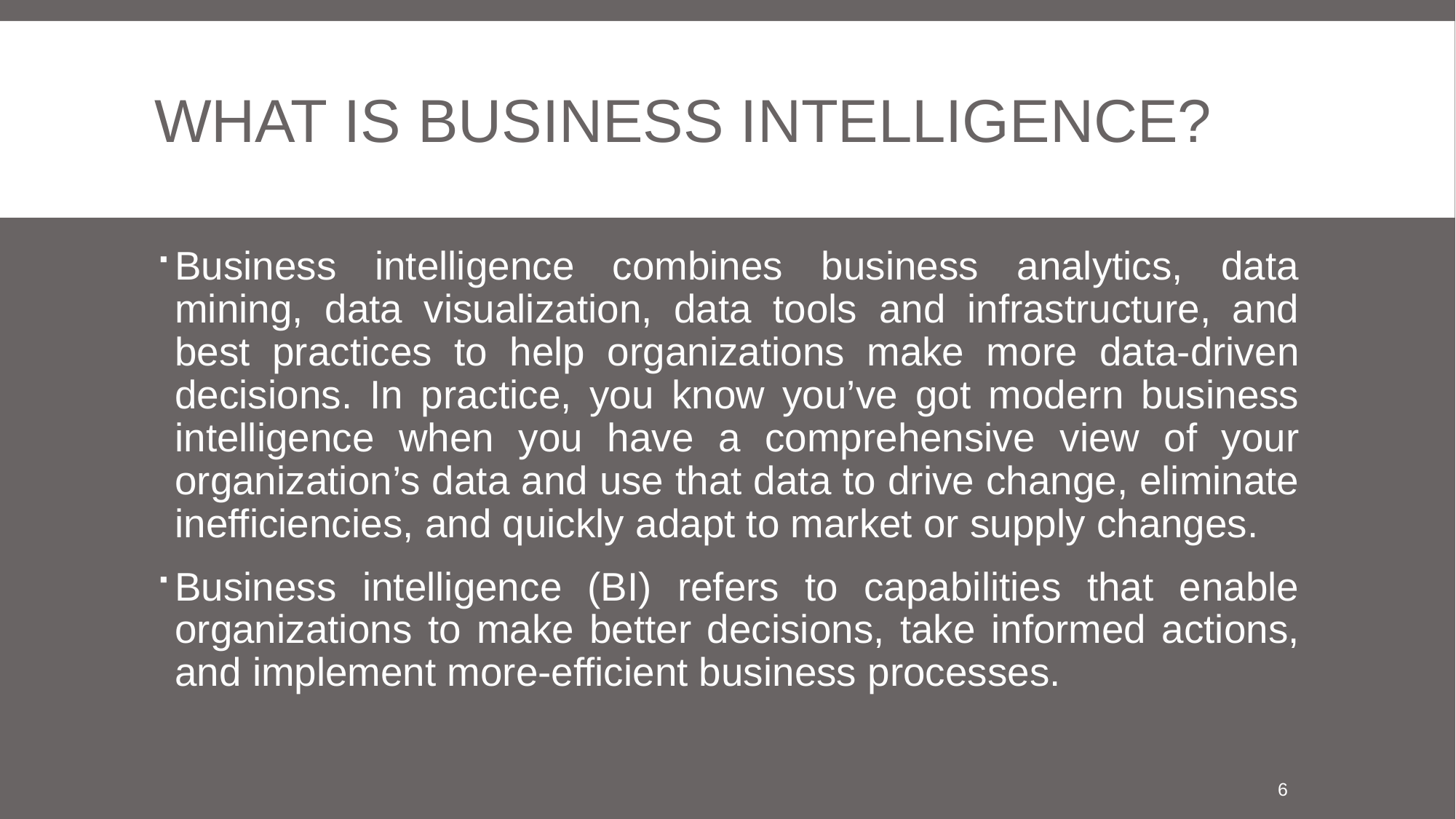

# What is business intelligence?
Business intelligence combines business analytics, data mining, data visualization, data tools and infrastructure, and best practices to help organizations make more data-driven decisions. In practice, you know you’ve got modern business intelligence when you have a comprehensive view of your organization’s data and use that data to drive change, eliminate inefficiencies, and quickly adapt to market or supply changes.
Business intelligence (BI) refers to capabilities that enable organizations to make better decisions, take informed actions, and implement more-efficient business processes.

6